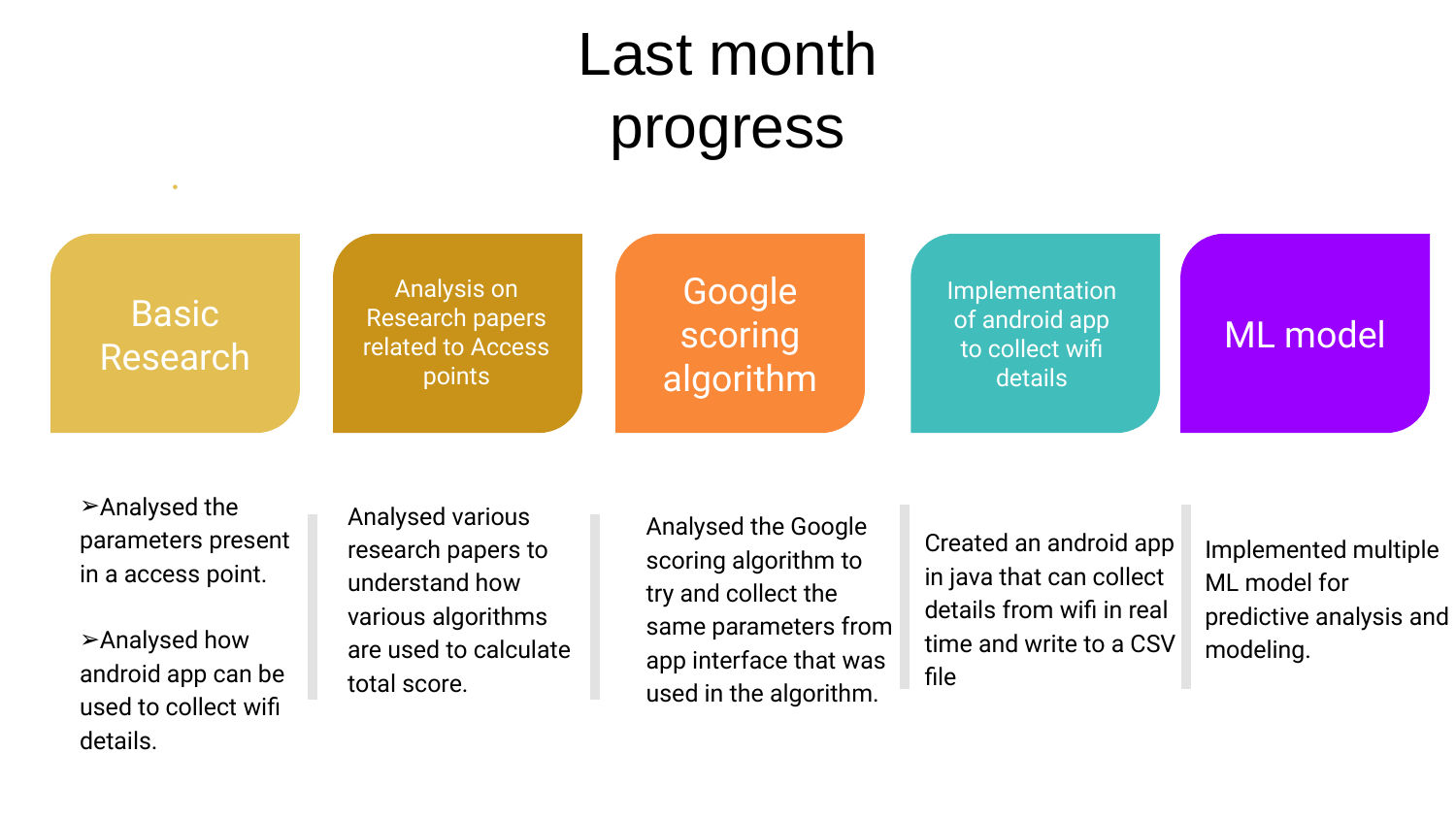

# Last month progress

Basic
Research

Analysis on
Research papers
related to Access points

Google scoring algorithm

Implementation of android app
to collect wifi details

ML model
Analysed the Google scoring algorithm to try and collect the same parameters from app interface that was used in the algorithm.
Analysed the parameters present in a access point.

Analysed how android app can be used to collect wifi details.
Implemented multiple ML model for predictive analysis and modeling.
Analysed various research papers to understand how various algorithms are used to calculate total score.
Created an android app in java that can collect details from wifi in real time and write to a CSV file